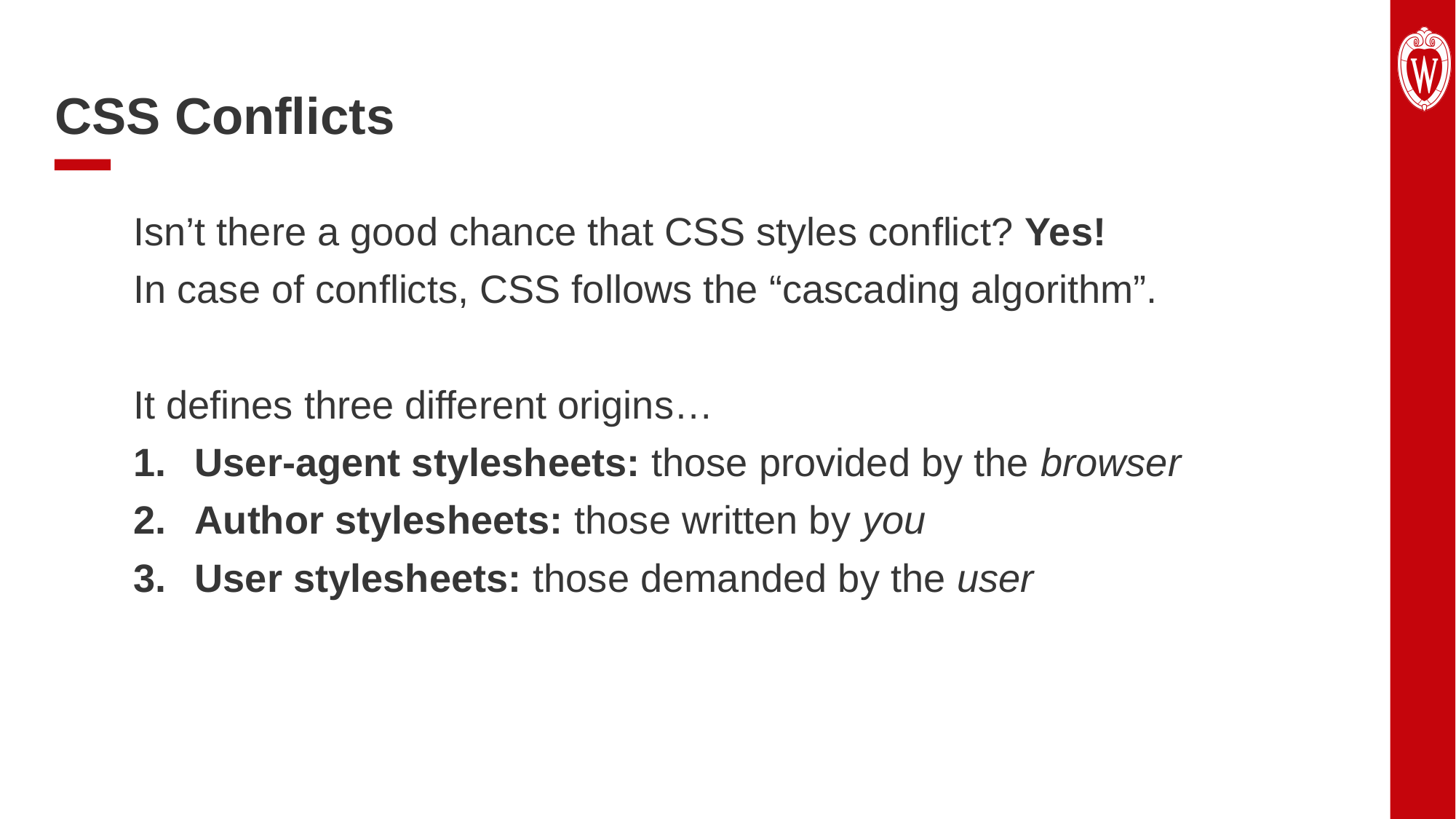

# CSS Conflicts
Isn’t there a good chance that CSS styles conflict? Yes!
In case of conflicts, CSS follows the “cascading algorithm”.

It defines three different origins…
User-agent stylesheets: those provided by the browser
Author stylesheets: those written by you
User stylesheets: those demanded by the user